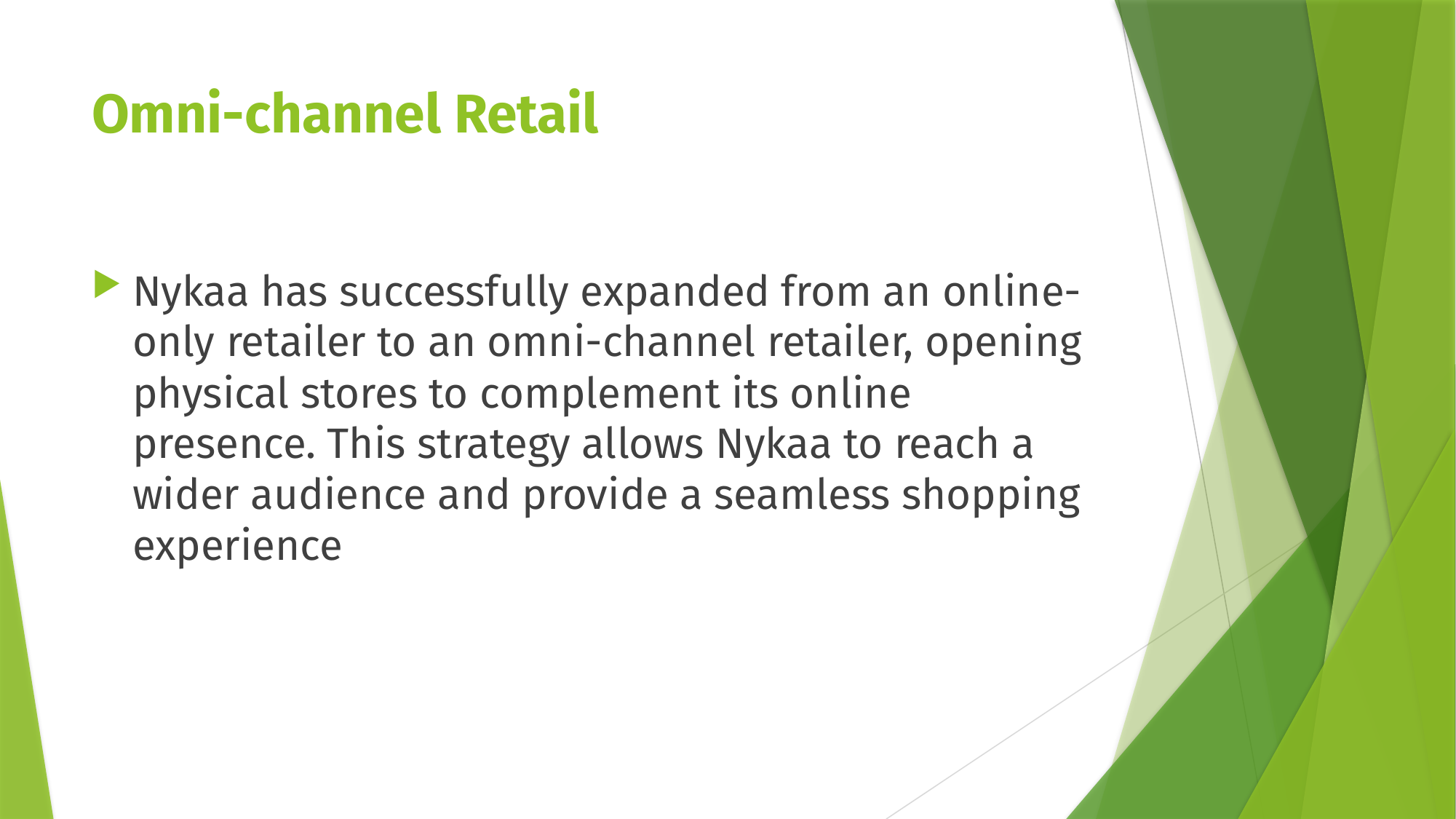

# Omni-channel Retail
Nykaa has successfully expanded from an online-only retailer to an omni-channel retailer, opening physical stores to complement its online presence. This strategy allows Nykaa to reach a wider audience and provide a seamless shopping experience